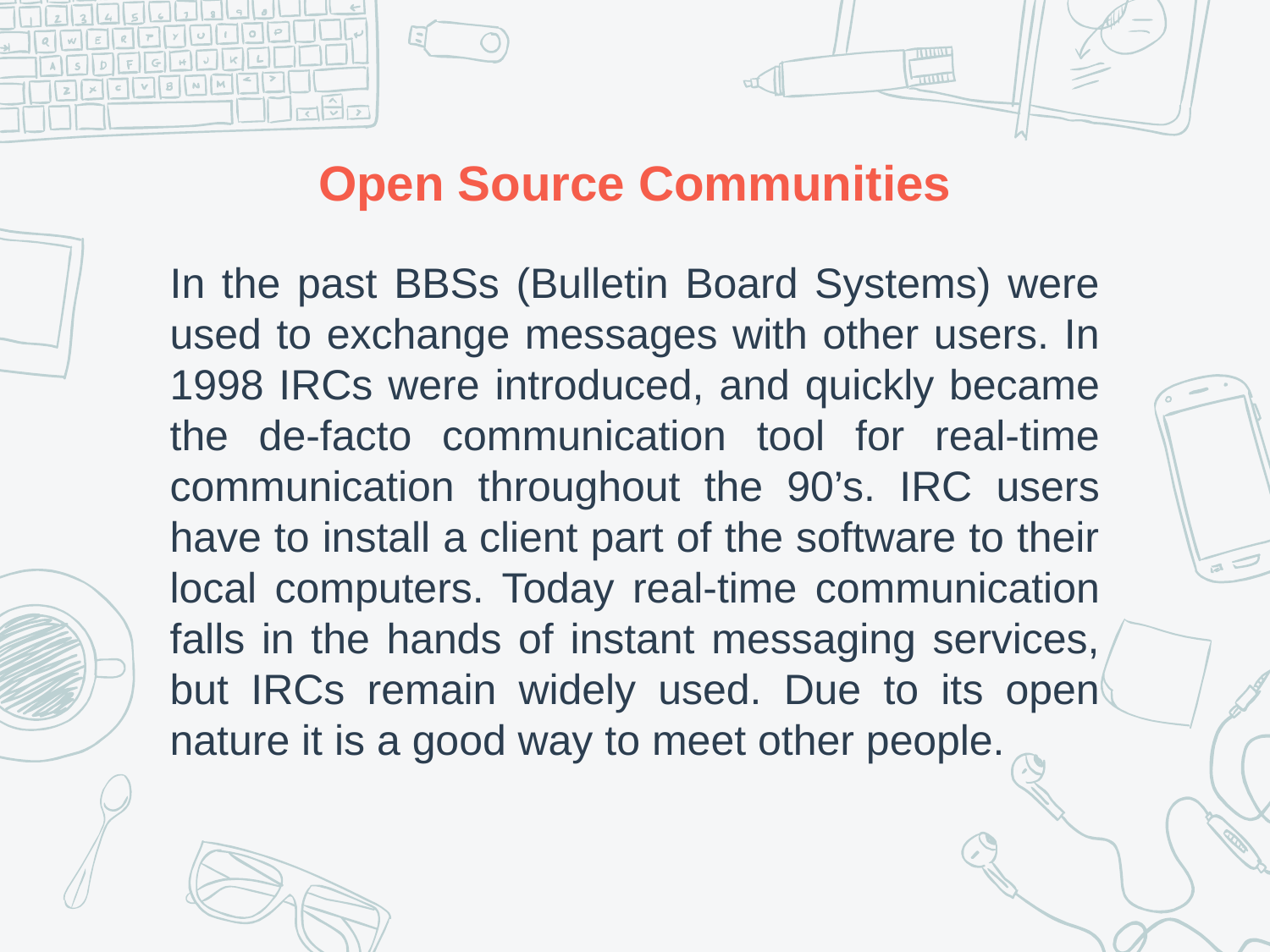

# Open Source Communities
In the past BBSs (Bulletin Board Systems) were used to exchange messages with other users. In 1998 IRCs were introduced, and quickly became the de-facto communication tool for real-time communication throughout the 90’s. IRC users have to install a client part of the software to their local computers. Today real-time communication falls in the hands of instant messaging services, but IRCs remain widely used. Due to its open nature it is a good way to meet other people.